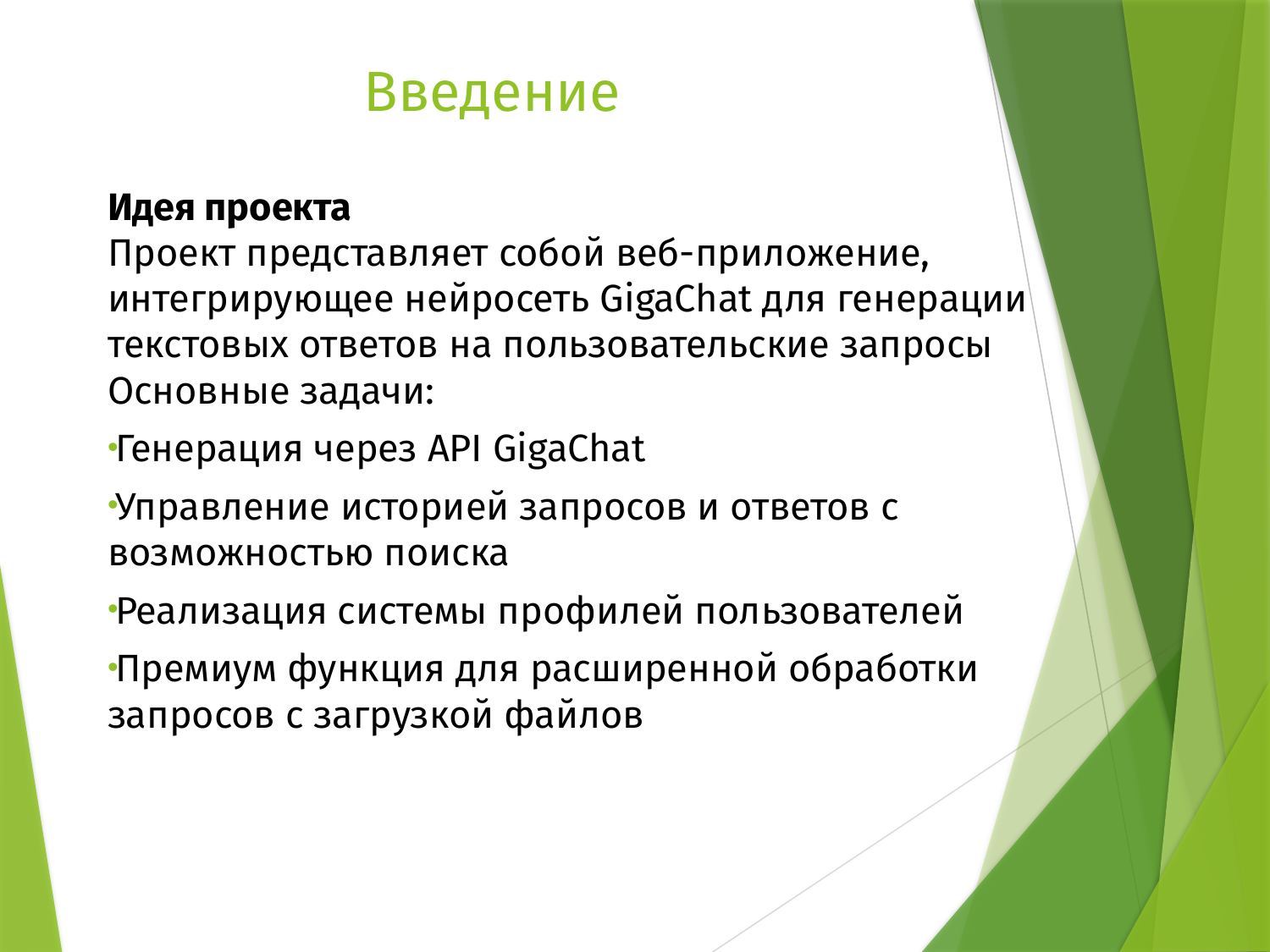

# Введение
Идея проекта
Проект представляет собой веб-приложение, интегрирующее нейросеть GigaChat для генерации текстовых ответов на пользовательские запросы Основные задачи:
Генерация через API GigaChat
Управление историей запросов и ответов с возможностью поиска
Реализация системы профилей пользователей
Премиум функция для расширенной обработки запросов с загрузкой файлов